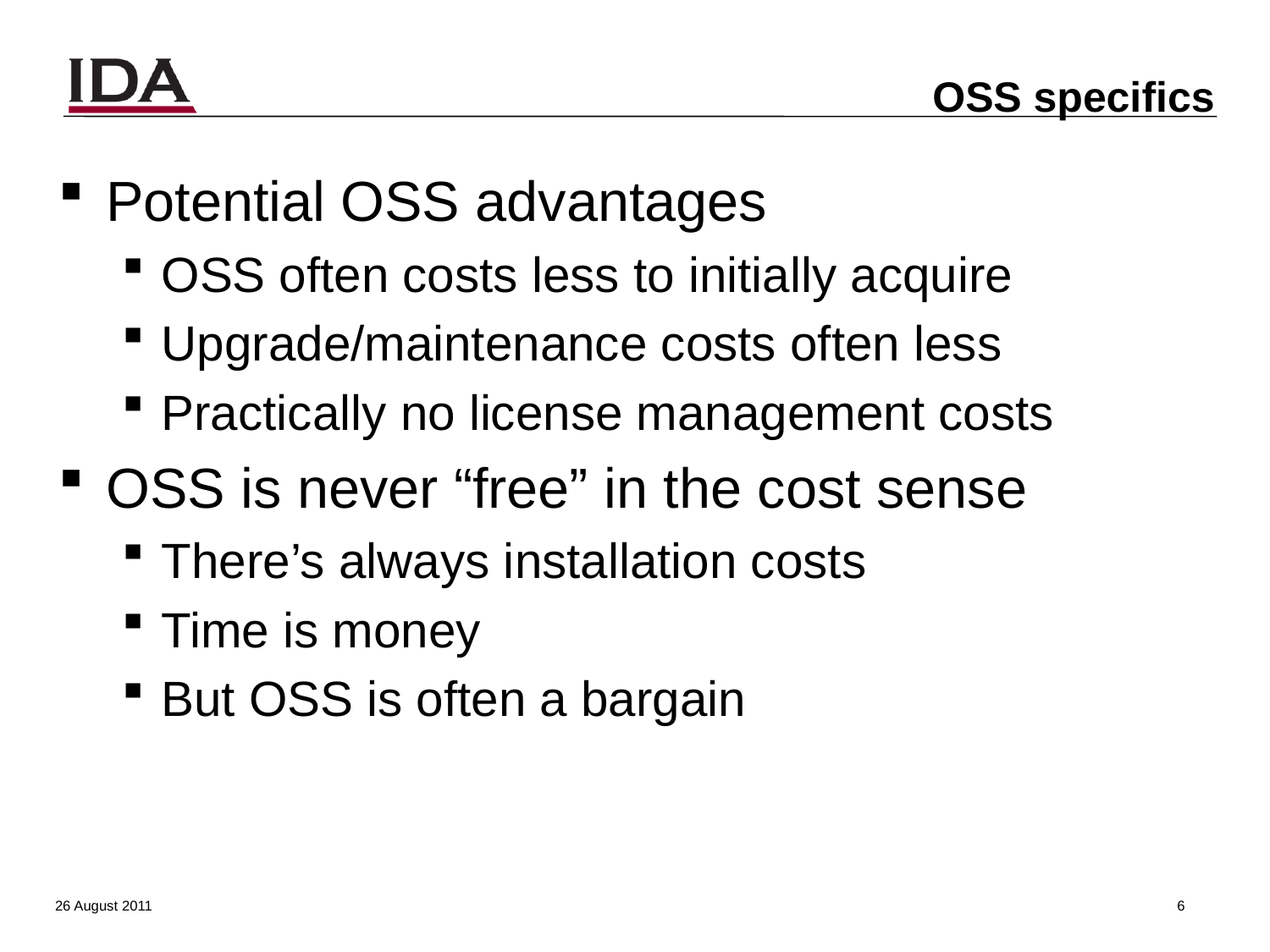

# OSS specifics
Potential OSS advantages
OSS often costs less to initially acquire
Upgrade/maintenance costs often less
Practically no license management costs
OSS is never “free” in the cost sense
There’s always installation costs
Time is money
But OSS is often a bargain
26 August 2011
6